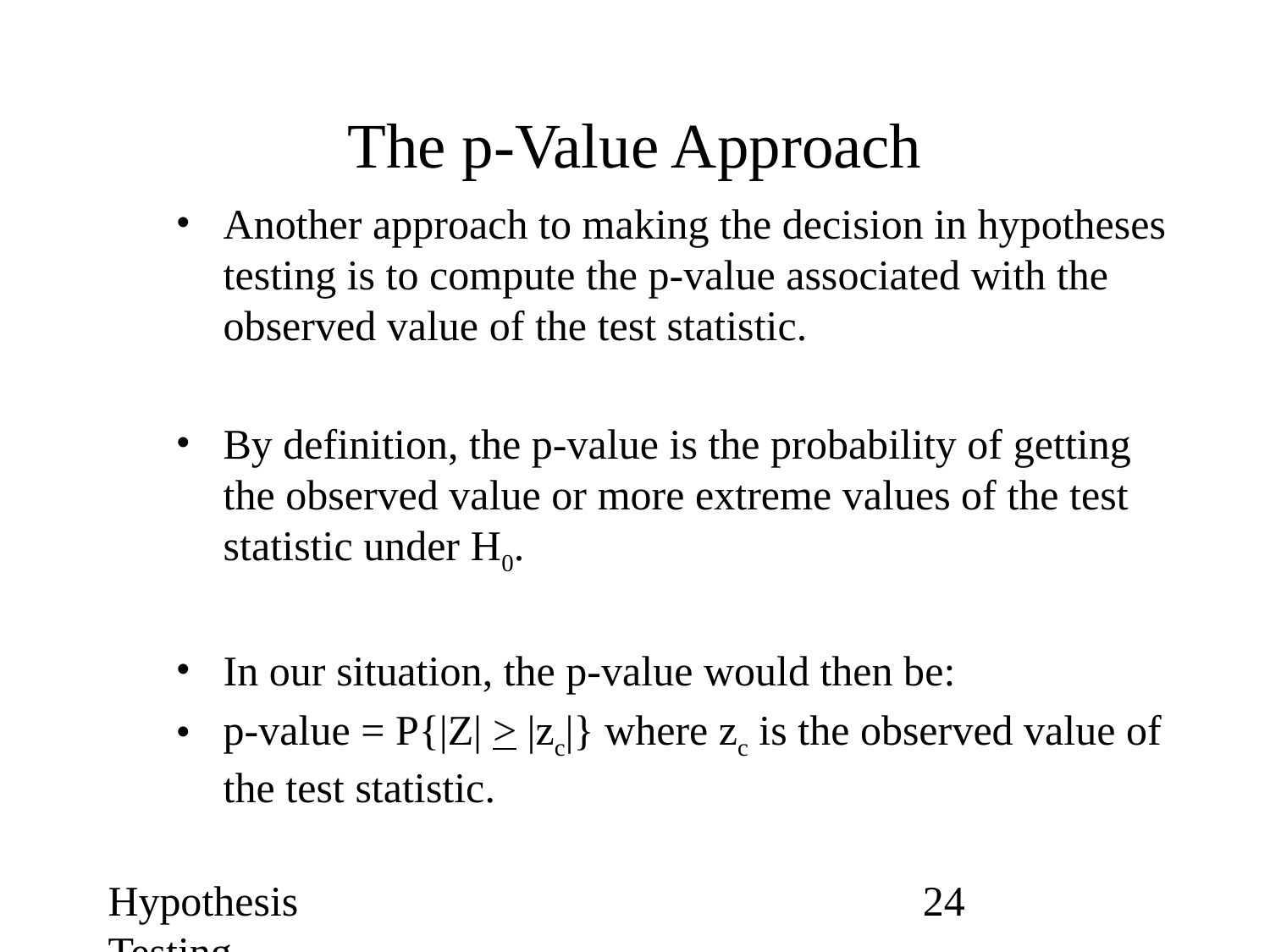

# The p-Value Approach
Another approach to making the decision in hypotheses testing is to compute the p-value associated with the observed value of the test statistic.

By definition, the p-value is the probability of getting the observed value or more extreme values of the test statistic under H0.

In our situation, the p-value would then be:
p-value = P{|Z| > |zc|} where zc is the observed value of the test statistic.
Hypothesis Testing
24